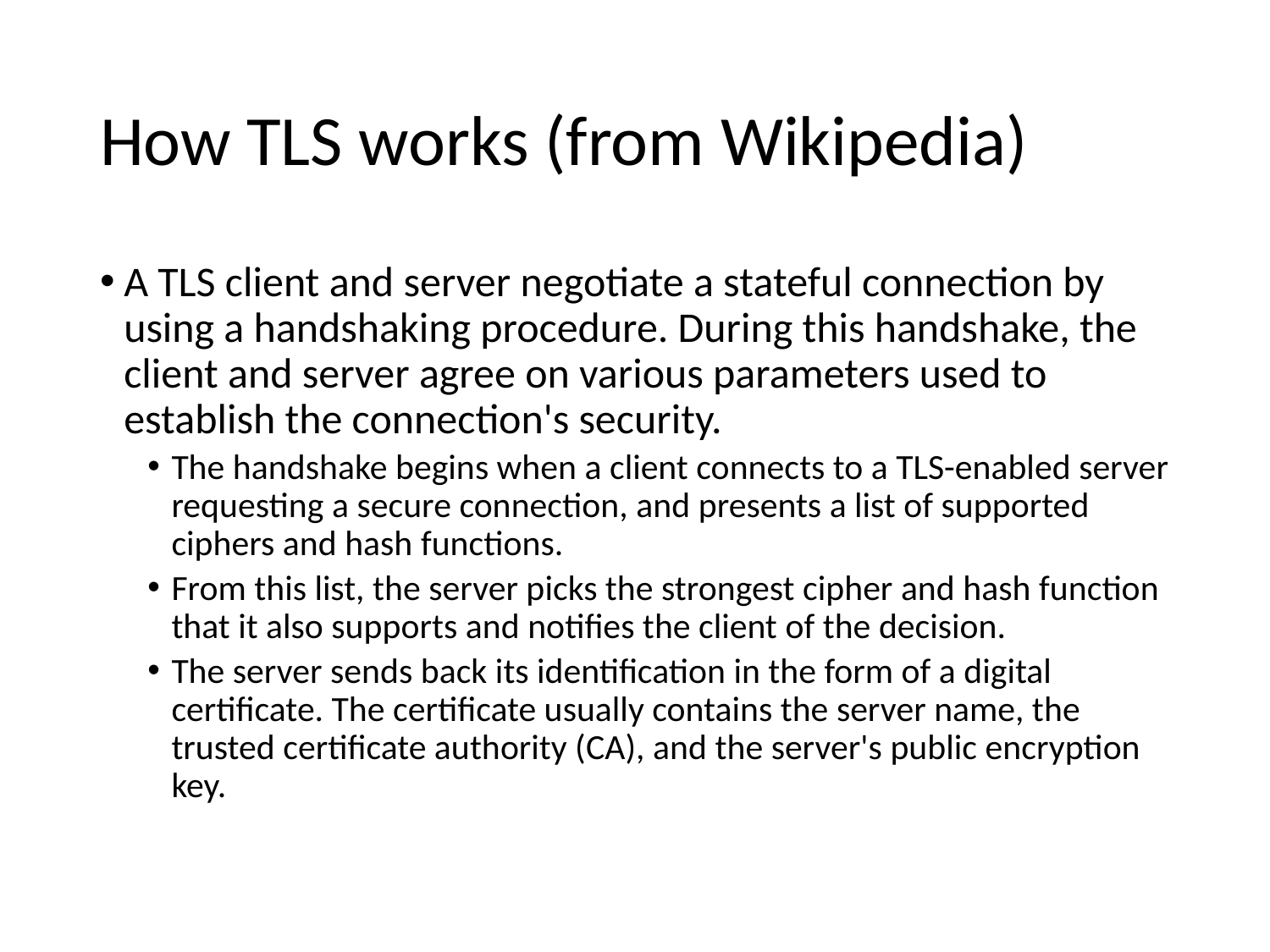

# How TLS works (from Wikipedia)
A TLS client and server negotiate a stateful connection by using a handshaking procedure. During this handshake, the client and server agree on various parameters used to establish the connection's security.
The handshake begins when a client connects to a TLS-enabled server requesting a secure connection, and presents a list of supported ciphers and hash functions.
From this list, the server picks the strongest cipher and hash function that it also supports and notifies the client of the decision.
The server sends back its identification in the form of a digital certificate. The certificate usually contains the server name, the trusted certificate authority (CA), and the server's public encryption key.